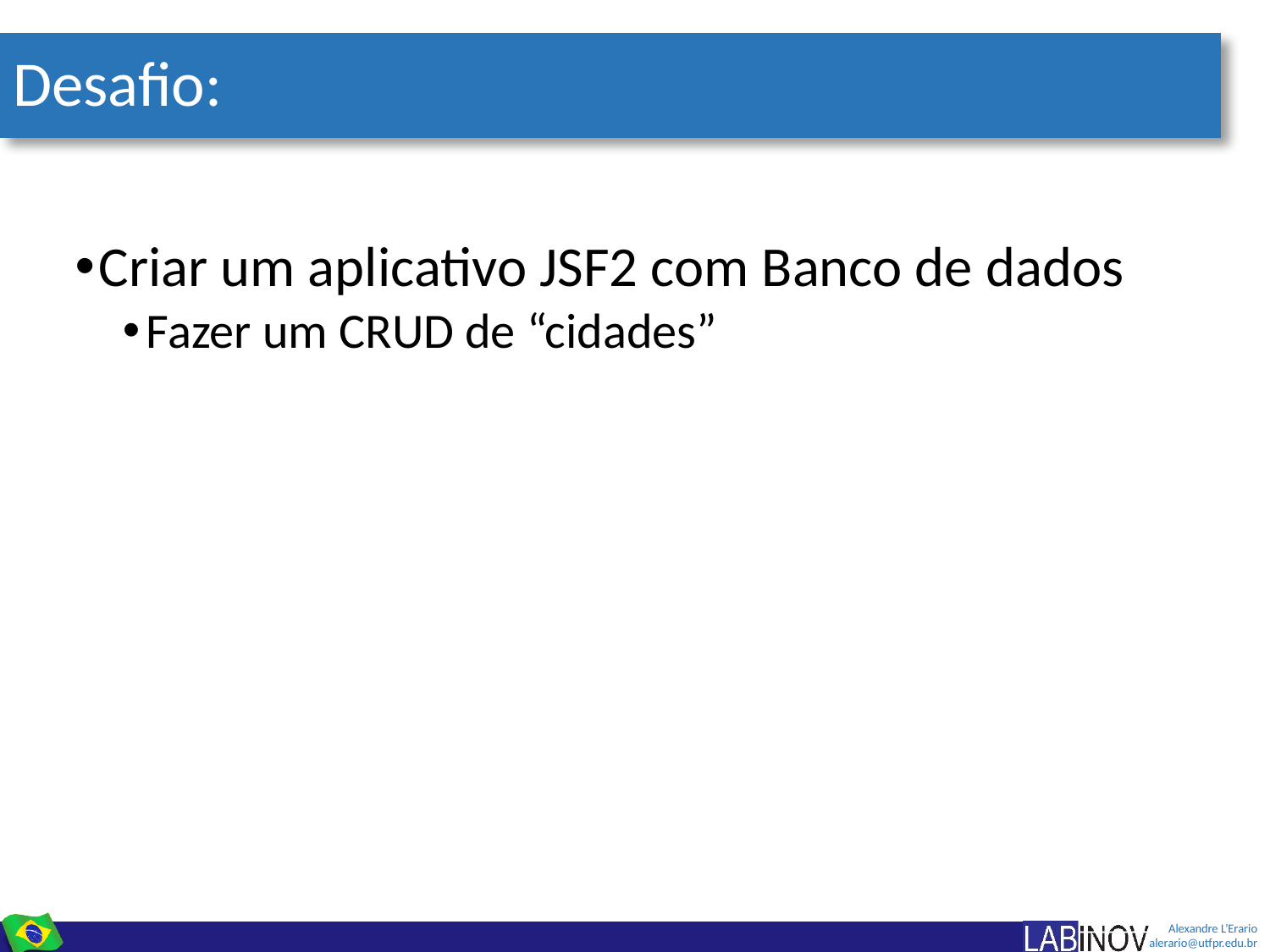

# Desafio:
Criar um aplicativo JSF2 com Banco de dados
Fazer um CRUD de “cidades”